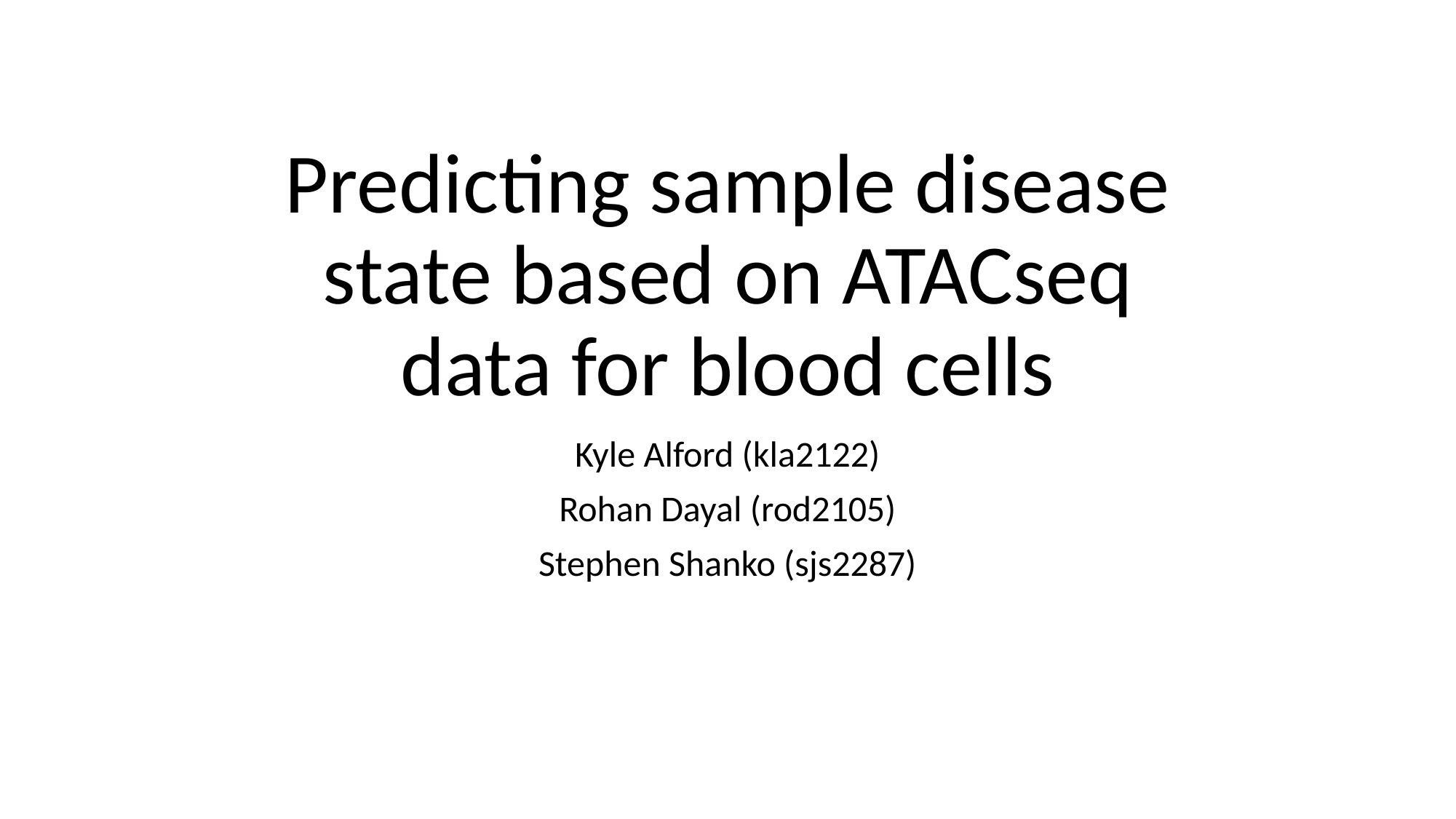

# Predicting sample disease state based on ATACseq data for blood cells
Kyle Alford (kla2122)
Rohan Dayal (rod2105)
Stephen Shanko (sjs2287)